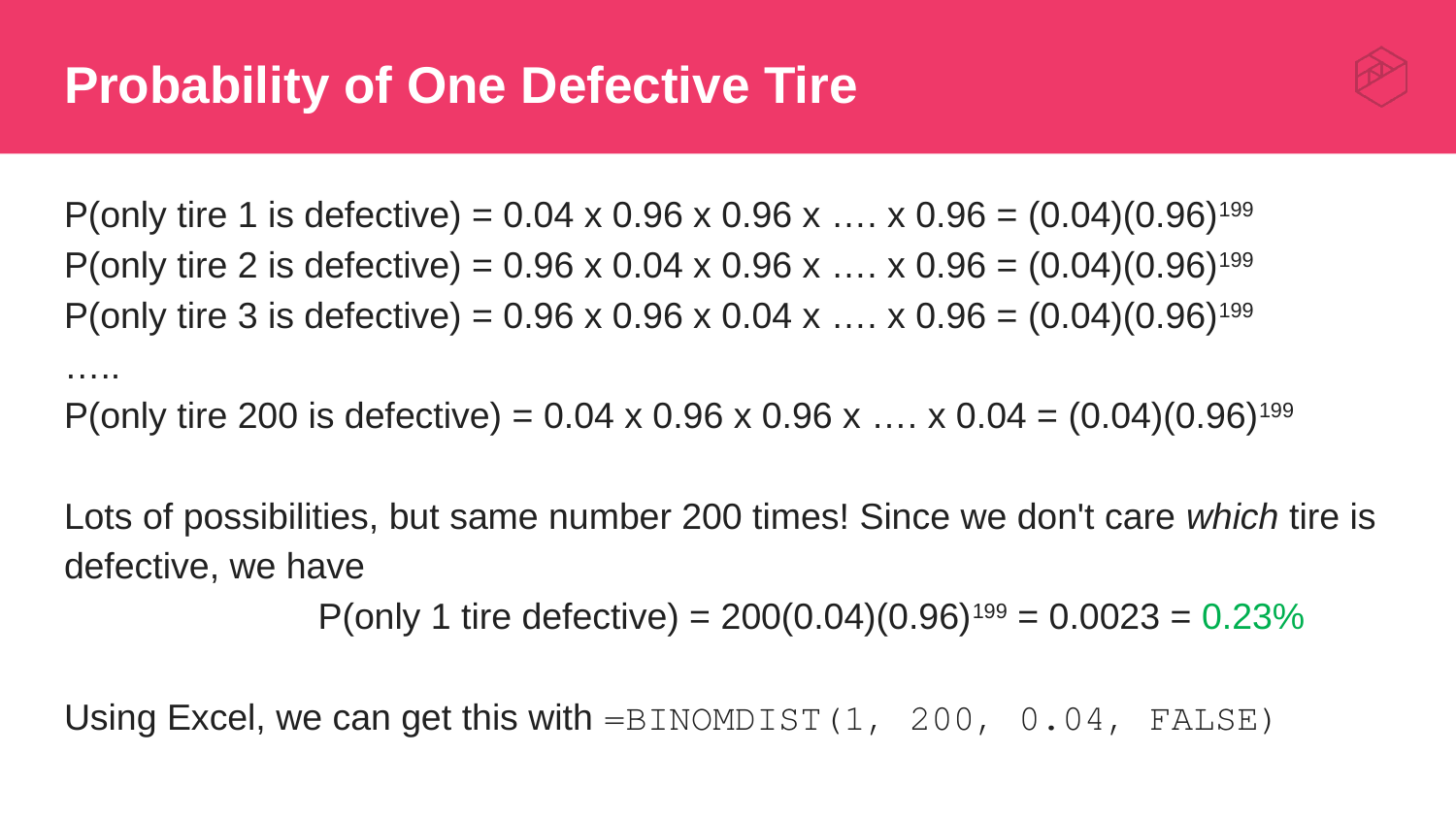

# Probability of One Defective Tire
P(only tire 1 is defective) = 0.04 x 0.96 x 0.96 x …. x 0.96 = (0.04)(0.96)199
P(only tire 2 is defective) = 0.96 x 0.04 x 0.96 x …. x 0.96 = (0.04)(0.96)199
P(only tire 3 is defective) = 0.96 x 0.96 x 0.04 x …. x 0.96 = (0.04)(0.96)199
…..
P(only tire 200 is defective) = 0.04 x 0.96 x 0.96 x …. x 0.04 = (0.04)(0.96)199
Lots of possibilities, but same number 200 times! Since we don't care which tire is defective, we have
                         P(only 1 tire defective) = 200(0.04)(0.96)199 = 0.0023 = 0.23%
Using Excel, we can get this with =BINOMDIST(1, 200, 0.04, FALSE)